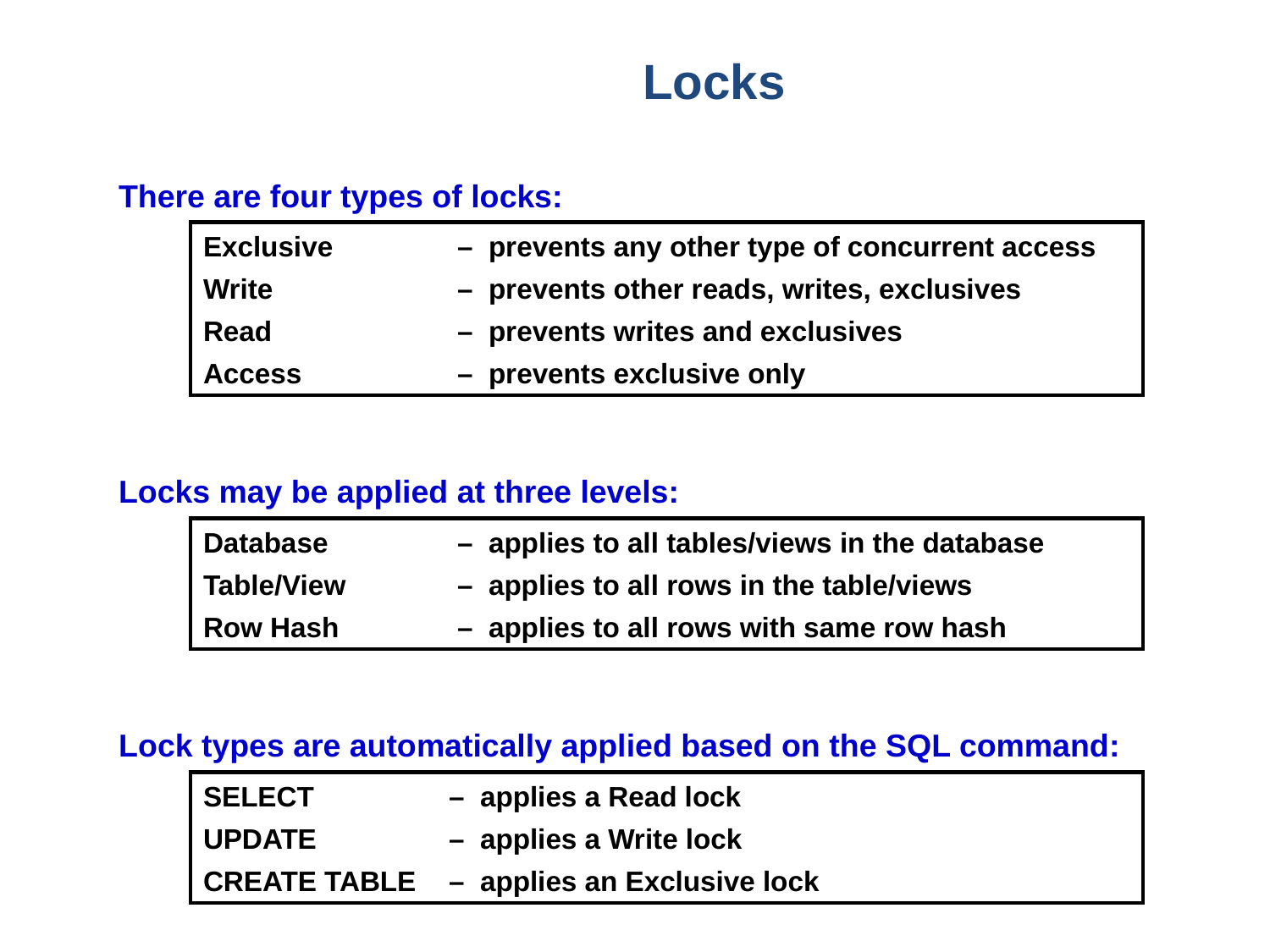

Locks
There are four types of locks:
Exclusive	–  prevents any other type of concurrent access
Write	–  prevents other reads, writes, exclusives
Read	–  prevents writes and exclusives
Access	–  prevents exclusive only
Locks may be applied at three levels:
Database	–  applies to all tables/views in the database
Table/View	–  applies to all rows in the table/views
Row Hash	–  applies to all rows with same row hash
Lock types are automatically applied based on the SQL command:
SELECT	–  applies a Read lock
UPDATE	–  applies a Write lock
CREATE TABLE	–  applies an Exclusive lock